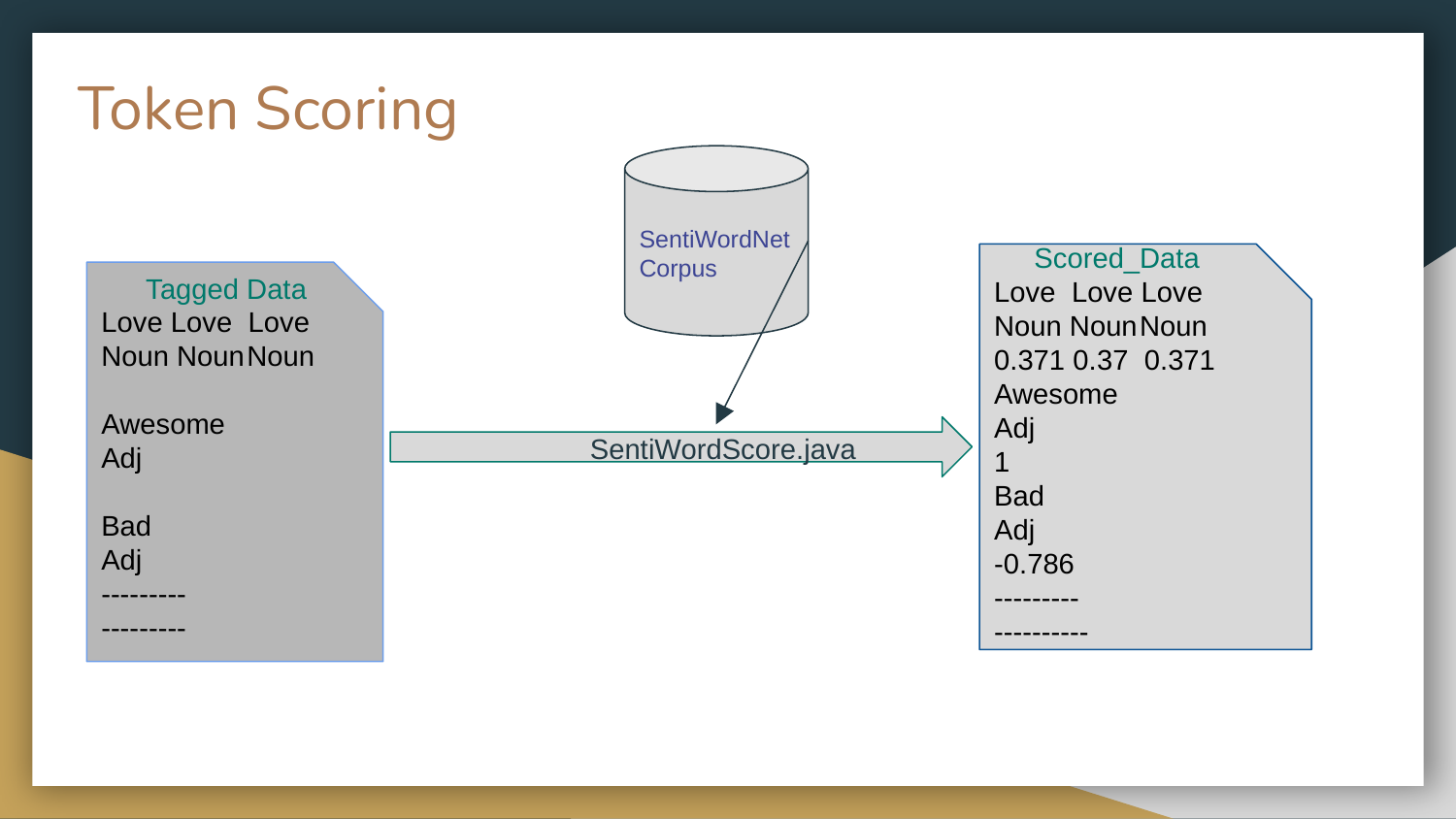

# Token Scoring
SentiWordNet Corpus
     Scored_Data
Love  Love Love
Noun Noun	Noun
0.371 0.37  0.371
Awesome
Adj
1
Bad
Adj
-0.786
---------
----------

Tagged Data
Love Love  Love
Noun Noun	Noun

Awesome
Adj

Bad
Adj
---------
---------

SentiWordScore.java
Sentiment Analysis